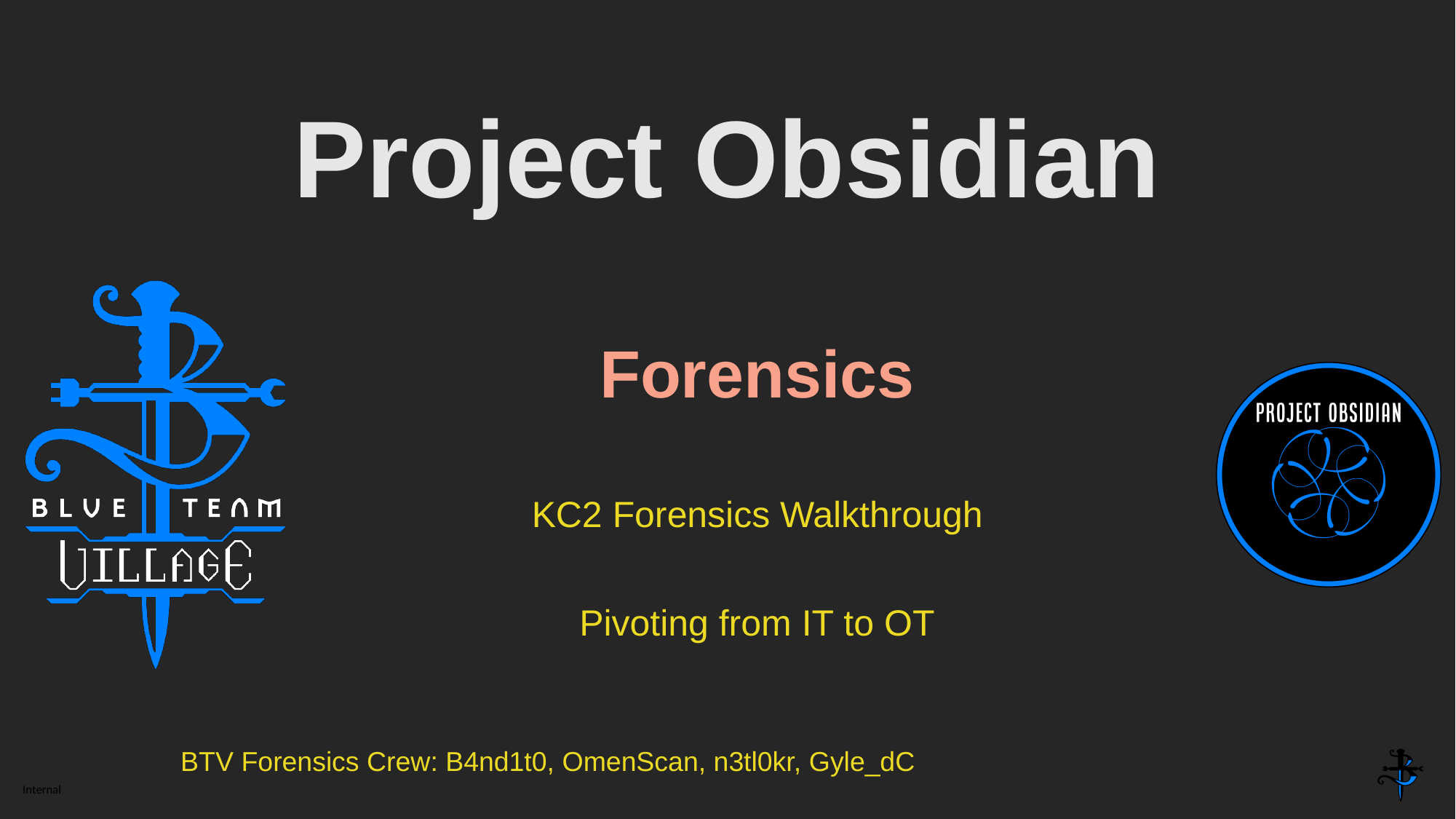

# Forensics
KC2 Forensics Walkthrough

Pivoting from IT to OT
BTV Forensics Crew: B4nd1t0, OmenScan, n3tl0kr, Gyle_dC